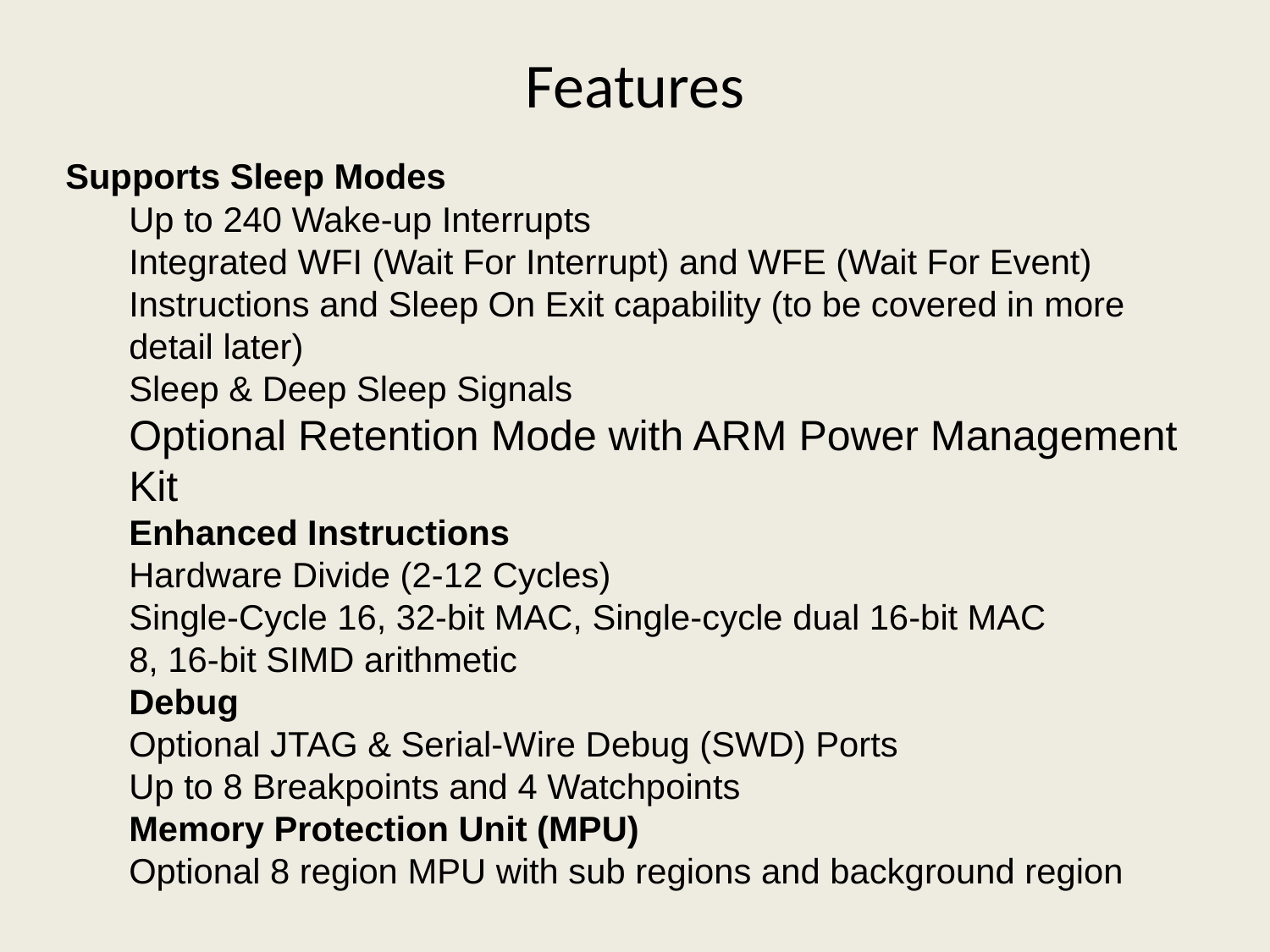

# Features
Supports Sleep Modes
Up to 240 Wake-up Interrupts
Integrated WFI (Wait For Interrupt) and WFE (Wait For Event) Instructions and Sleep On Exit capability (to be covered in more detail later)
Sleep & Deep Sleep Signals
Optional Retention Mode with ARM Power Management Kit
Enhanced Instructions
Hardware Divide (2-12 Cycles)
Single-Cycle 16, 32-bit MAC, Single-cycle dual 16-bit MAC
8, 16-bit SIMD arithmetic
Debug
Optional JTAG & Serial-Wire Debug (SWD) Ports
Up to 8 Breakpoints and 4 Watchpoints
Memory Protection Unit (MPU)
Optional 8 region MPU with sub regions and background region